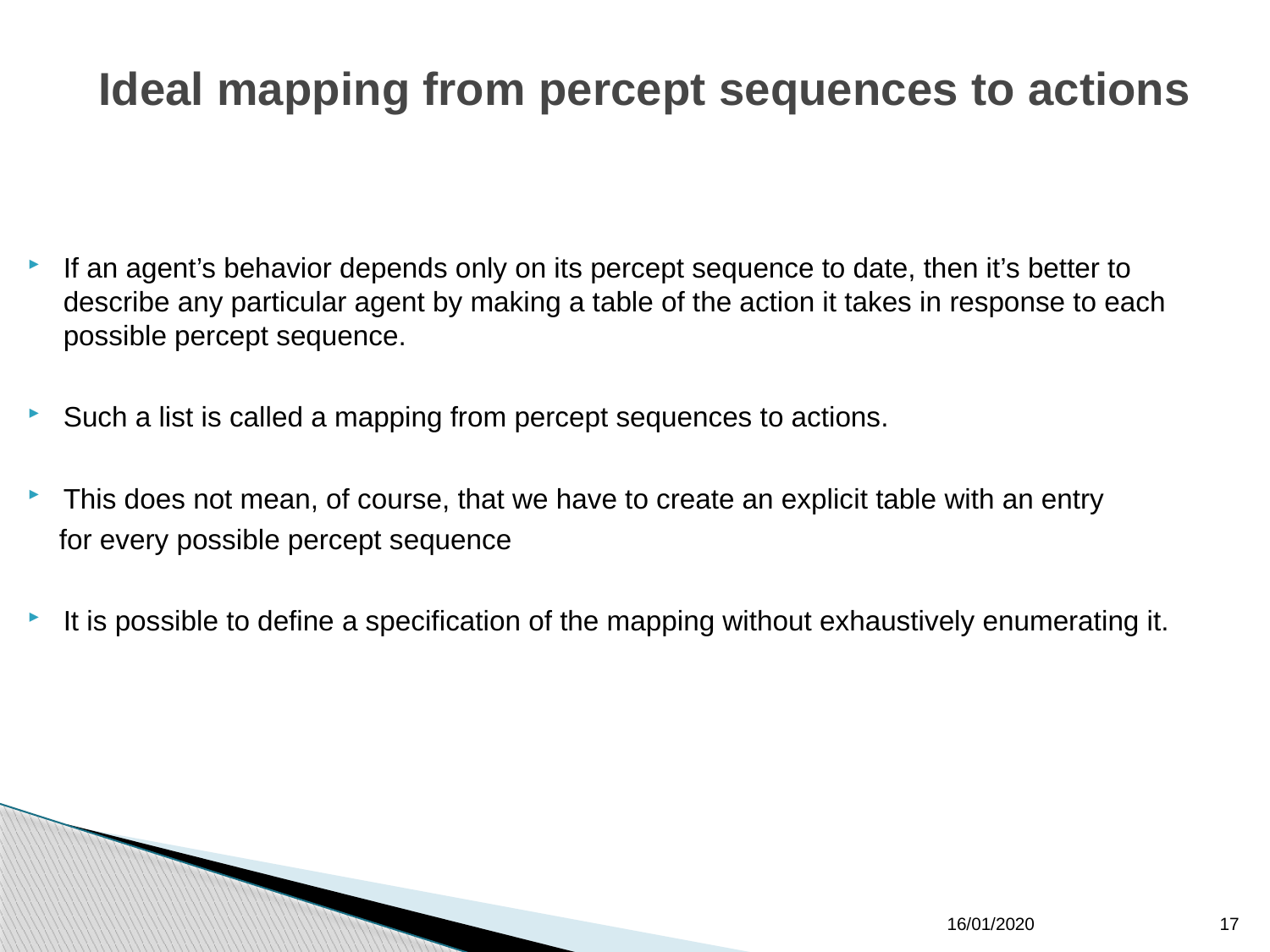

# Ideal mapping from percept sequences to actions
If an agent’s behavior depends only on its percept sequence to date, then it’s better to describe any particular agent by making a table of the action it takes in response to each possible percept sequence.

Such a list is called a mapping from percept sequences to actions.

This does not mean, of course, that we have to create an explicit table with an entry
    for every possible percept sequence

It is possible to define a specification of the mapping without exhaustively enumerating it.
16/01/2020
17